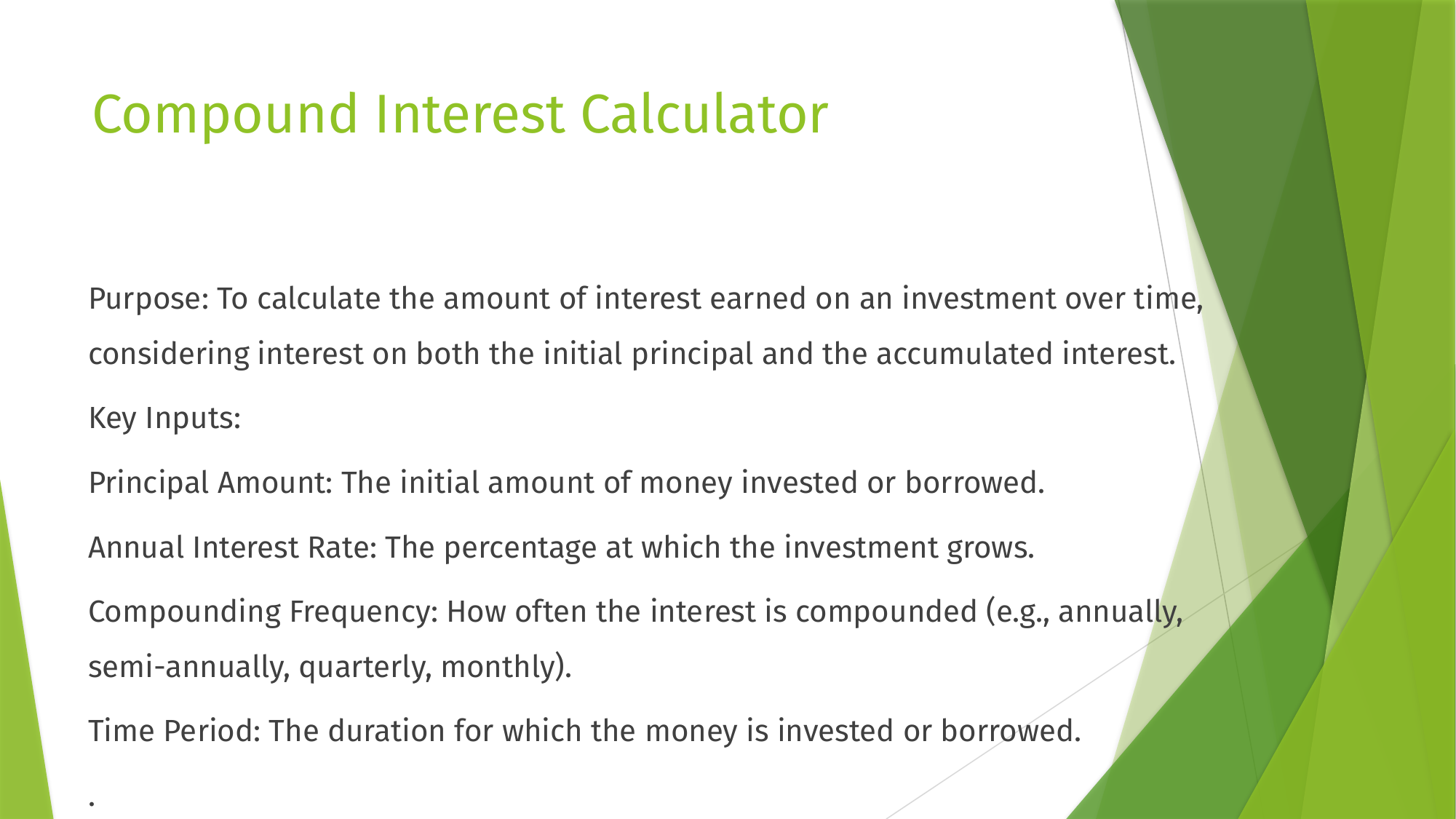

# Compound Interest Calculator
Purpose: To calculate the amount of interest earned on an investment over time, considering interest on both the initial principal and the accumulated interest.
Key Inputs:
Principal Amount: The initial amount of money invested or borrowed.
Annual Interest Rate: The percentage at which the investment grows.
Compounding Frequency: How often the interest is compounded (e.g., annually, semi-annually, quarterly, monthly).
Time Period: The duration for which the money is invested or borrowed.
.